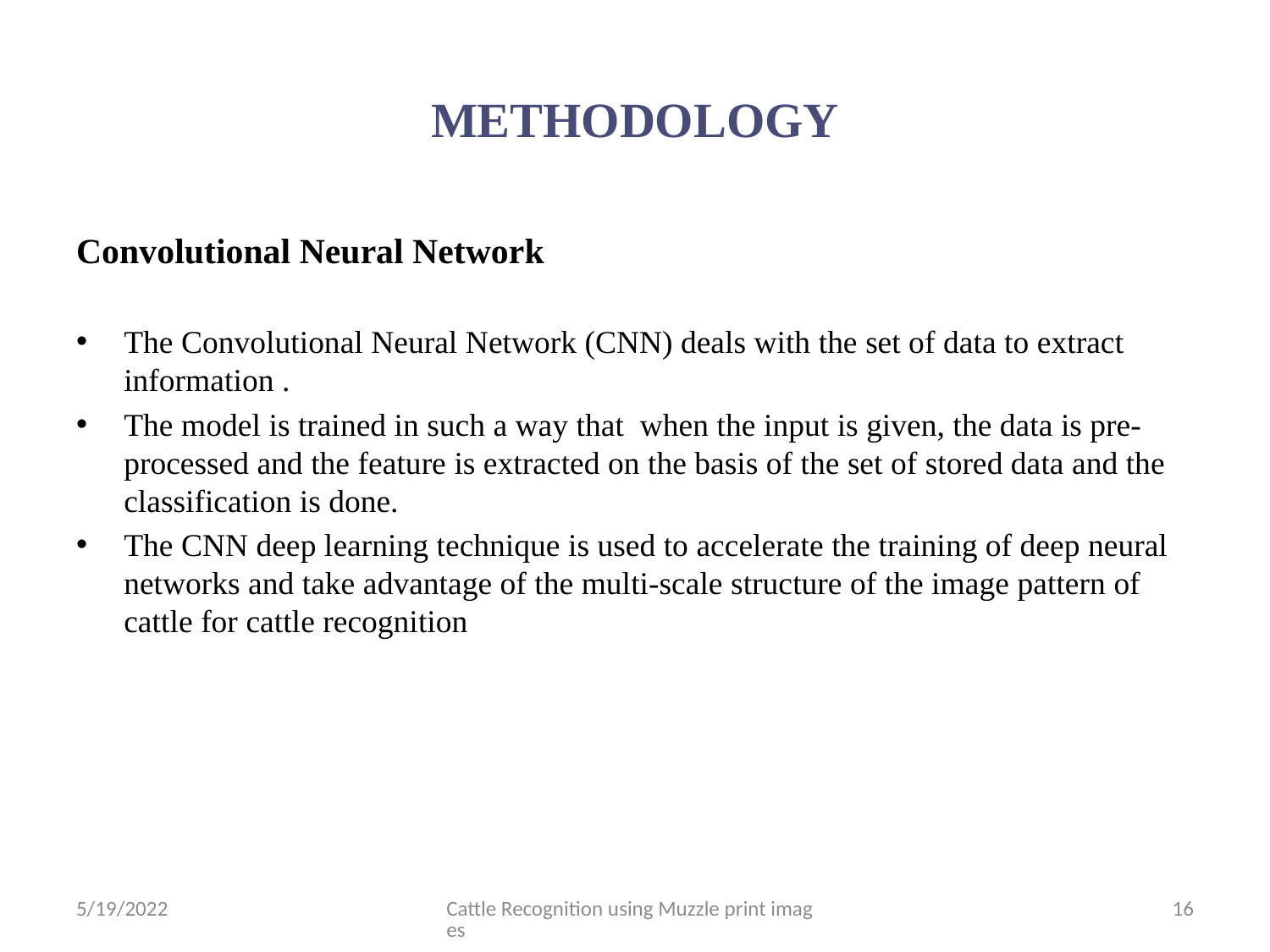

# METHODOLOGY
Convolutional Neural Network

The Convolutional Neural Network (CNN) deals with the set of data to extract information .
The model is trained in such a way that  when the input is given, the data is pre-processed and the feature is extracted on the basis of the set of stored data and the classification is done.
The CNN deep learning technique is used to accelerate the training of deep neural networks and take advantage of the multi-scale structure of the image pattern of cattle for cattle recognition

5/19/2022
Cattle Recognition using Muzzle print images
16